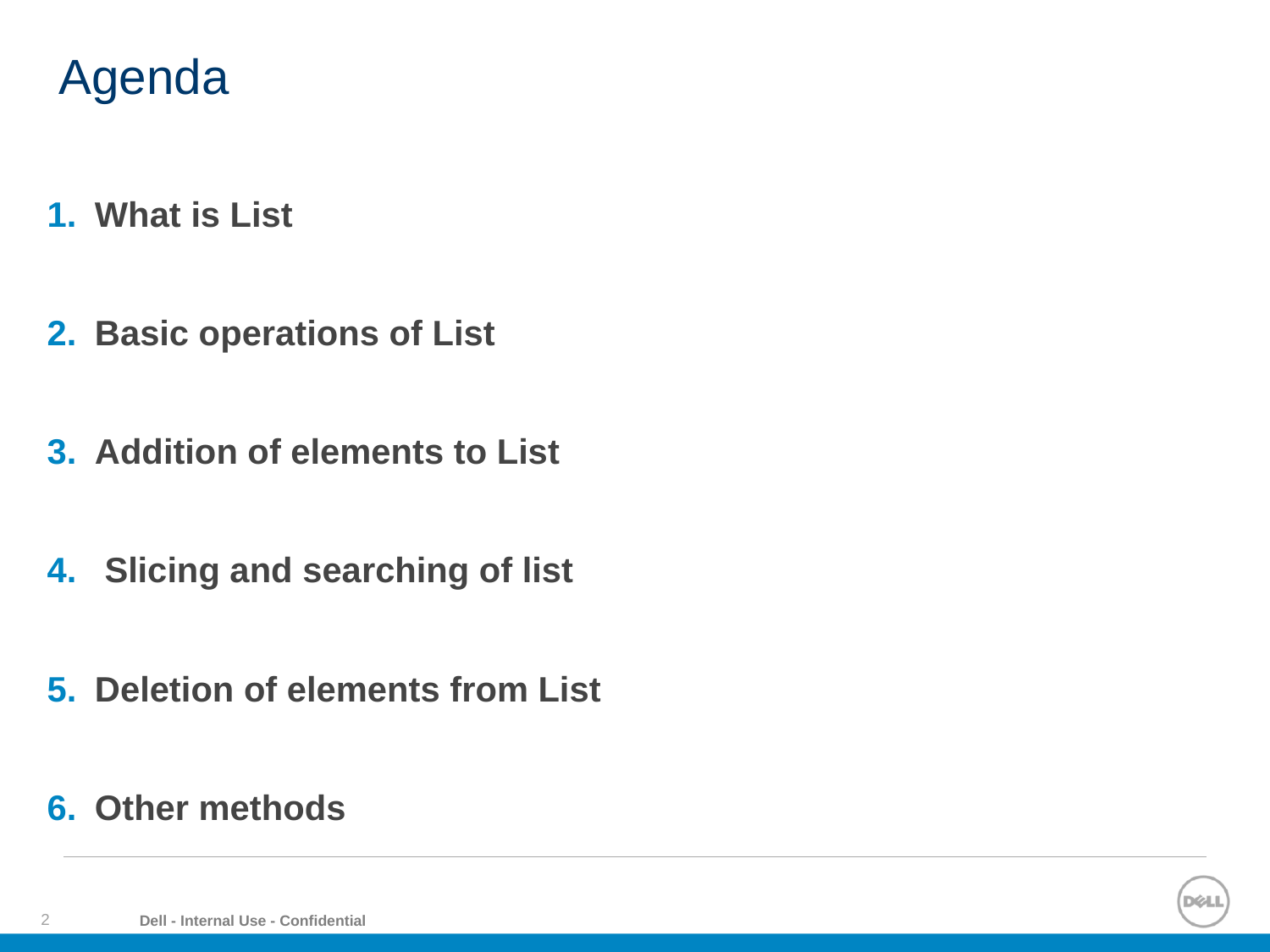

# Agenda

What is List

Basic operations of List

Addition of elements to List

 Slicing and searching of list

Deletion of elements from List

Other methods